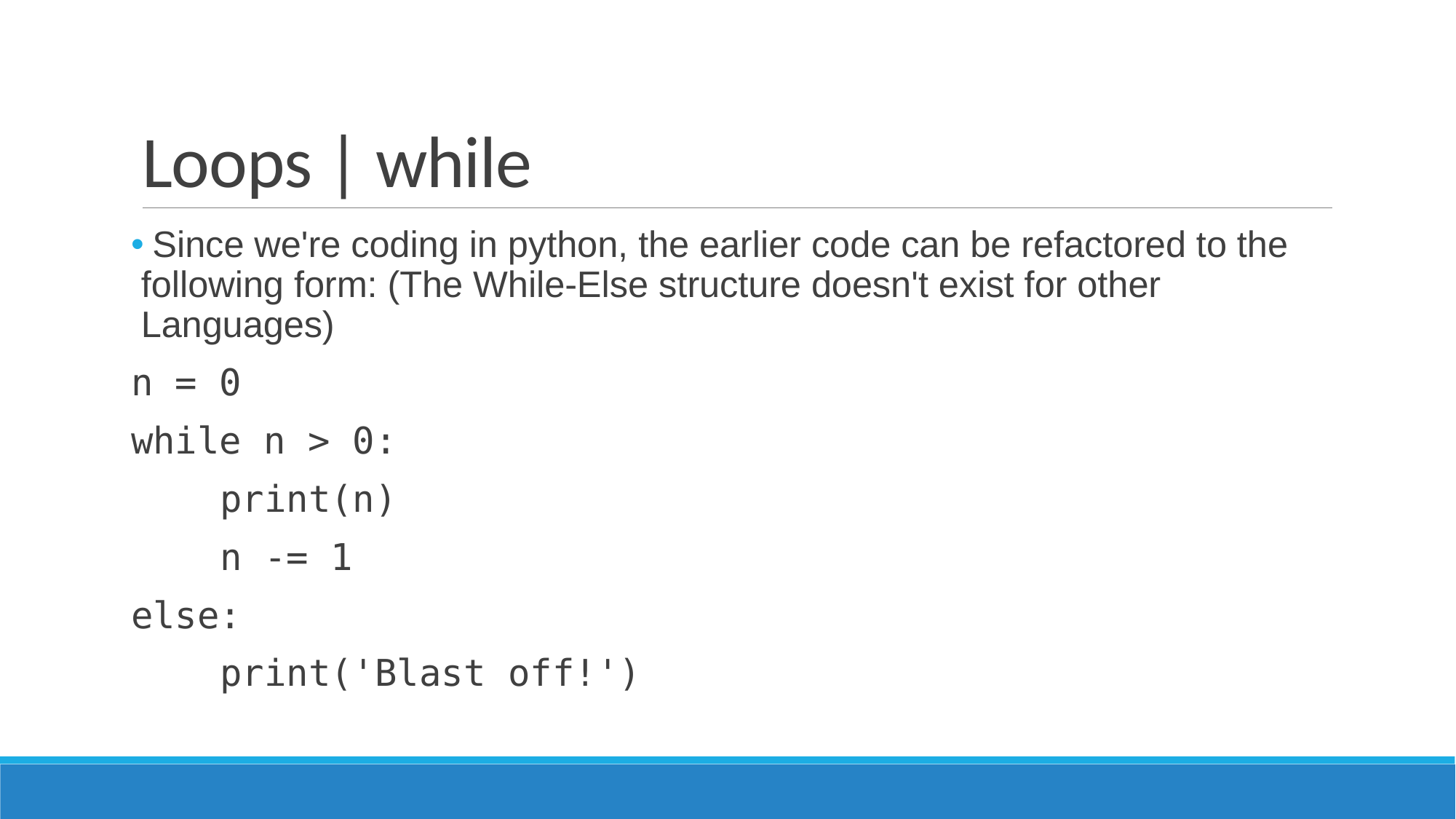

# Loops | while
 Since we're coding in python, the earlier code can be refactored to the following form: (The While-Else structure doesn't exist for other Languages)
n = 0
while n > 0:
    print(n)
    n -= 1
else:
    print('Blast off!')